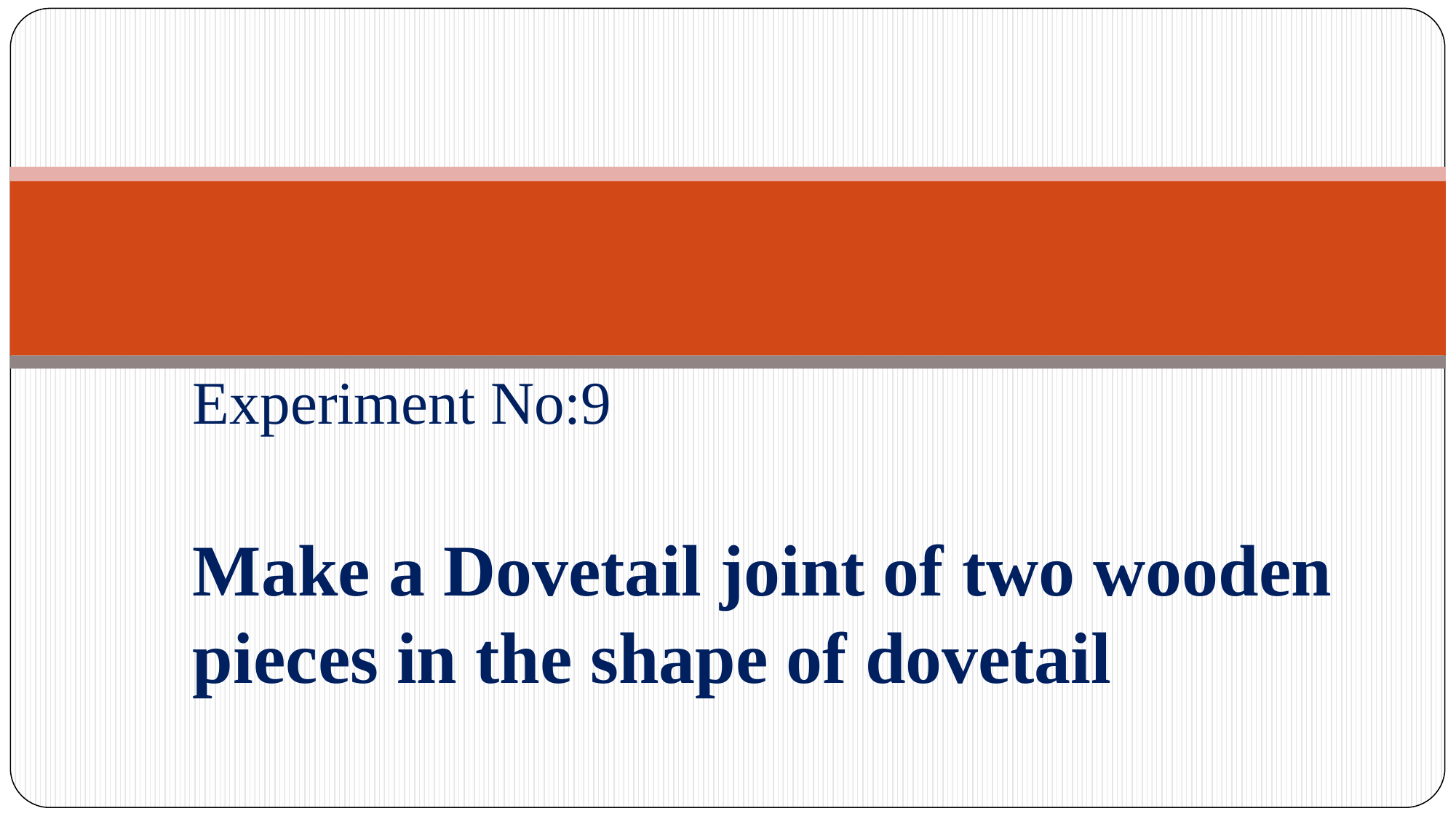

# Experiment No:9 Make a Dovetail joint of two wooden pieces in the shape of dovetail